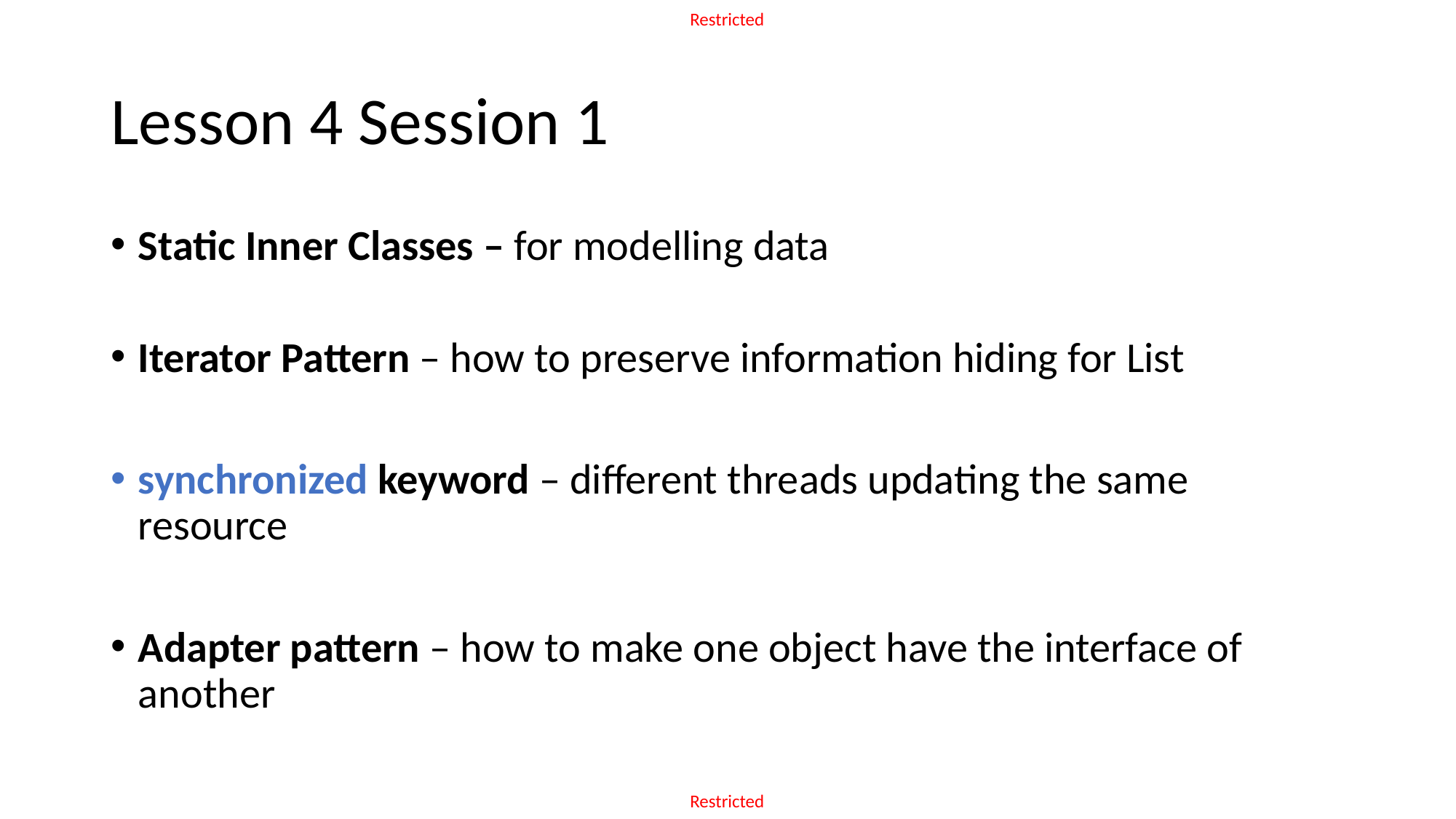

# Lesson 4 Session 1
Static Inner Classes – for modelling data
Iterator Pattern – how to preserve information hiding for List

synchronized keyword – different threads updating the same resource

Adapter pattern – how to make one object have the interface of another